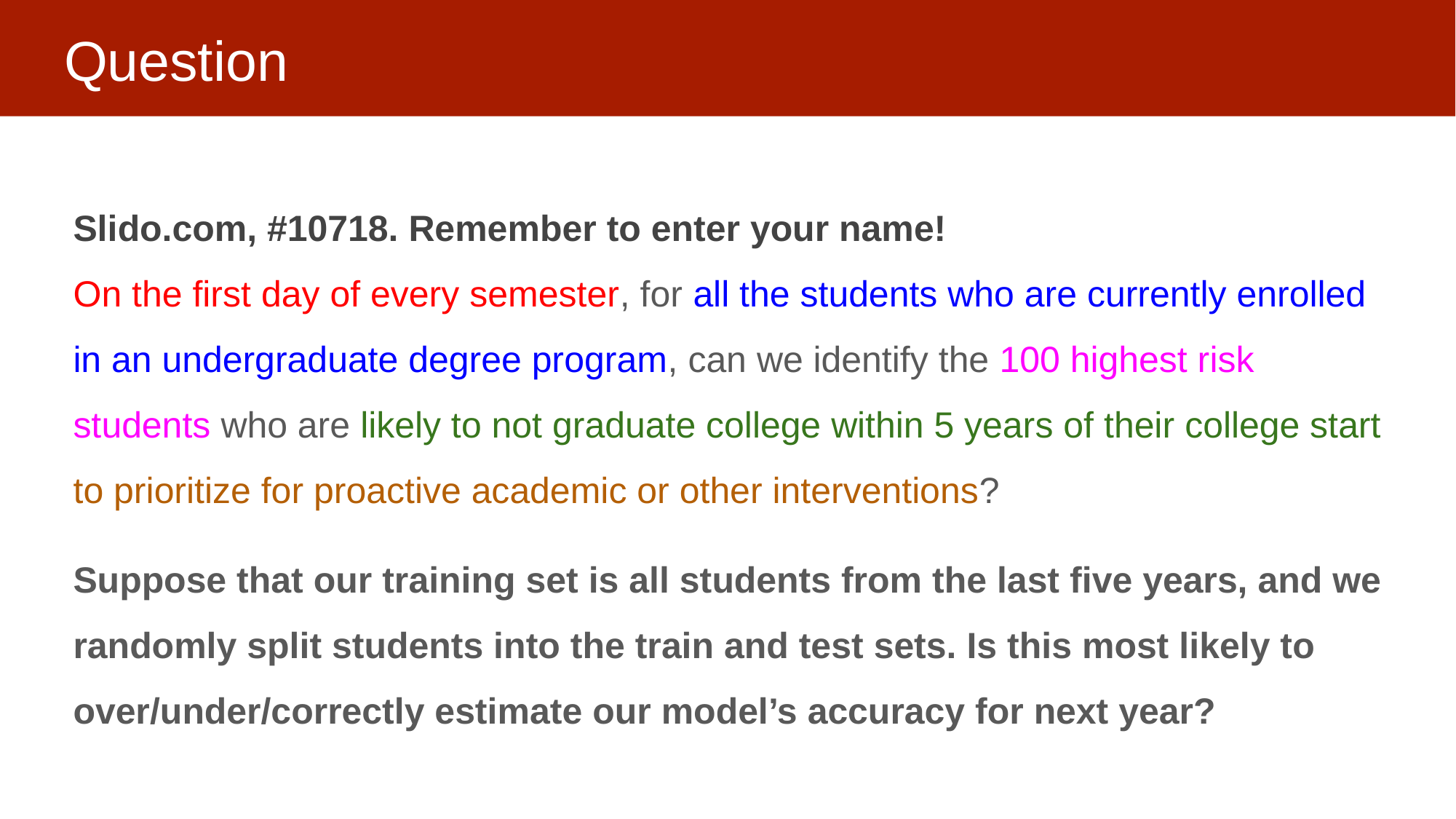

# Question
Slido.com, #10718. Remember to enter your name!
On the first day of every semester, for all the students who are currently enrolled in an undergraduate degree program, can we identify the 100 highest risk students who are likely to not graduate college within 5 years of their college start to prioritize for proactive academic or other interventions?
Suppose that our training set is all students from the last five years, and we randomly split students into the train and test sets. Is this most likely to over/under/correctly estimate our model’s accuracy for next year?